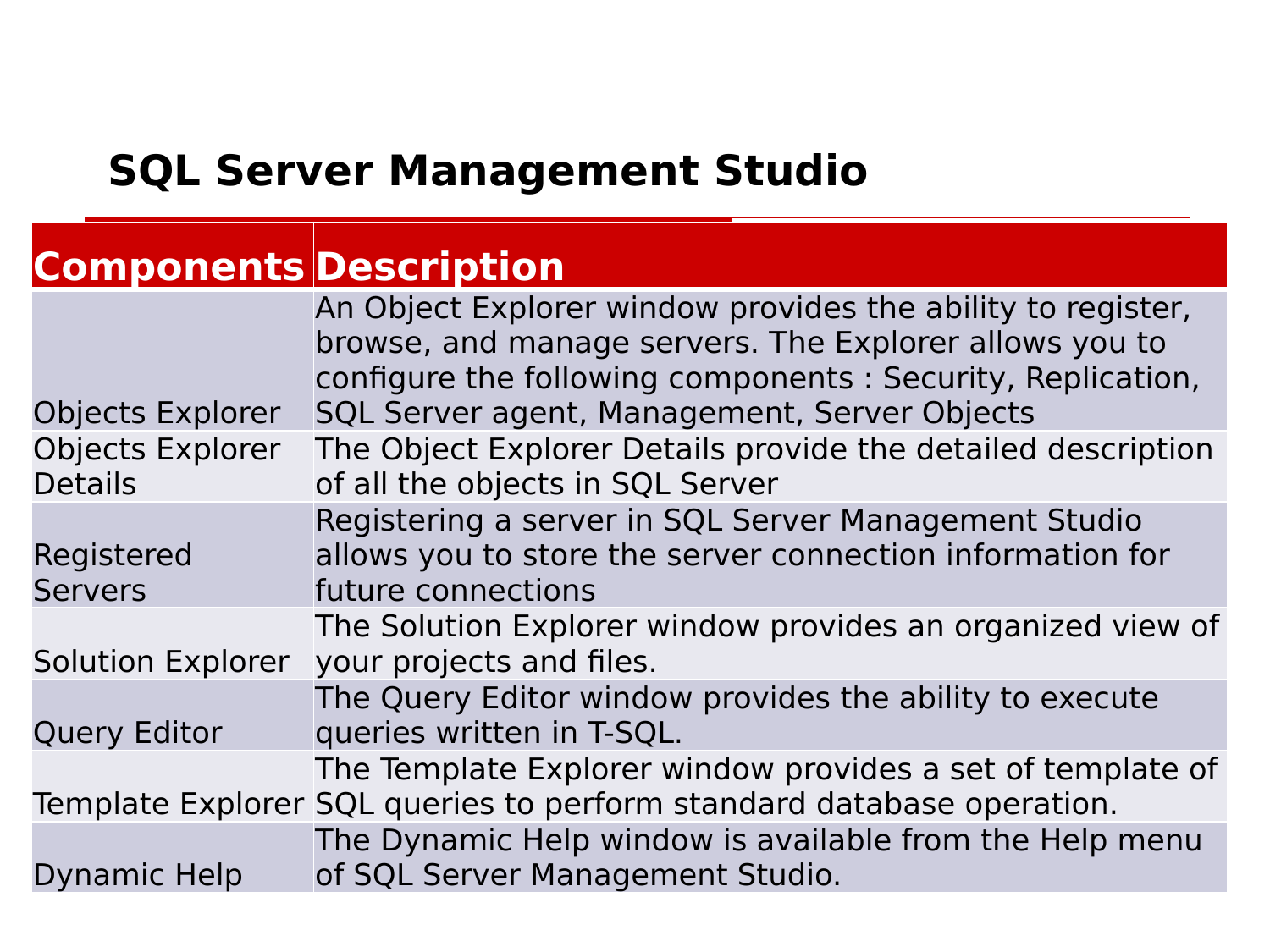

SQL Server Management Studio
| Components | Description |
| --- | --- |
| Objects Explorer | An Object Explorer window provides the ability to register, browse, and manage servers. The Explorer allows you to configure the following components : Security, Replication, SQL Server agent, Management, Server Objects |
| Objects Explorer Details | The Object Explorer Details provide the detailed description of all the objects in SQL Server |
| Registered Servers | Registering a server in SQL Server Management Studio allows you to store the server connection information for future connections |
| Solution Explorer | The Solution Explorer window provides an organized view of your projects and files. |
| Query Editor | The Query Editor window provides the ability to execute queries written in T-SQL. |
| Template Explorer | The Template Explorer window provides a set of template of SQL queries to perform standard database operation. |
| Dynamic Help | The Dynamic Help window is available from the Help menu of SQL Server Management Studio. |